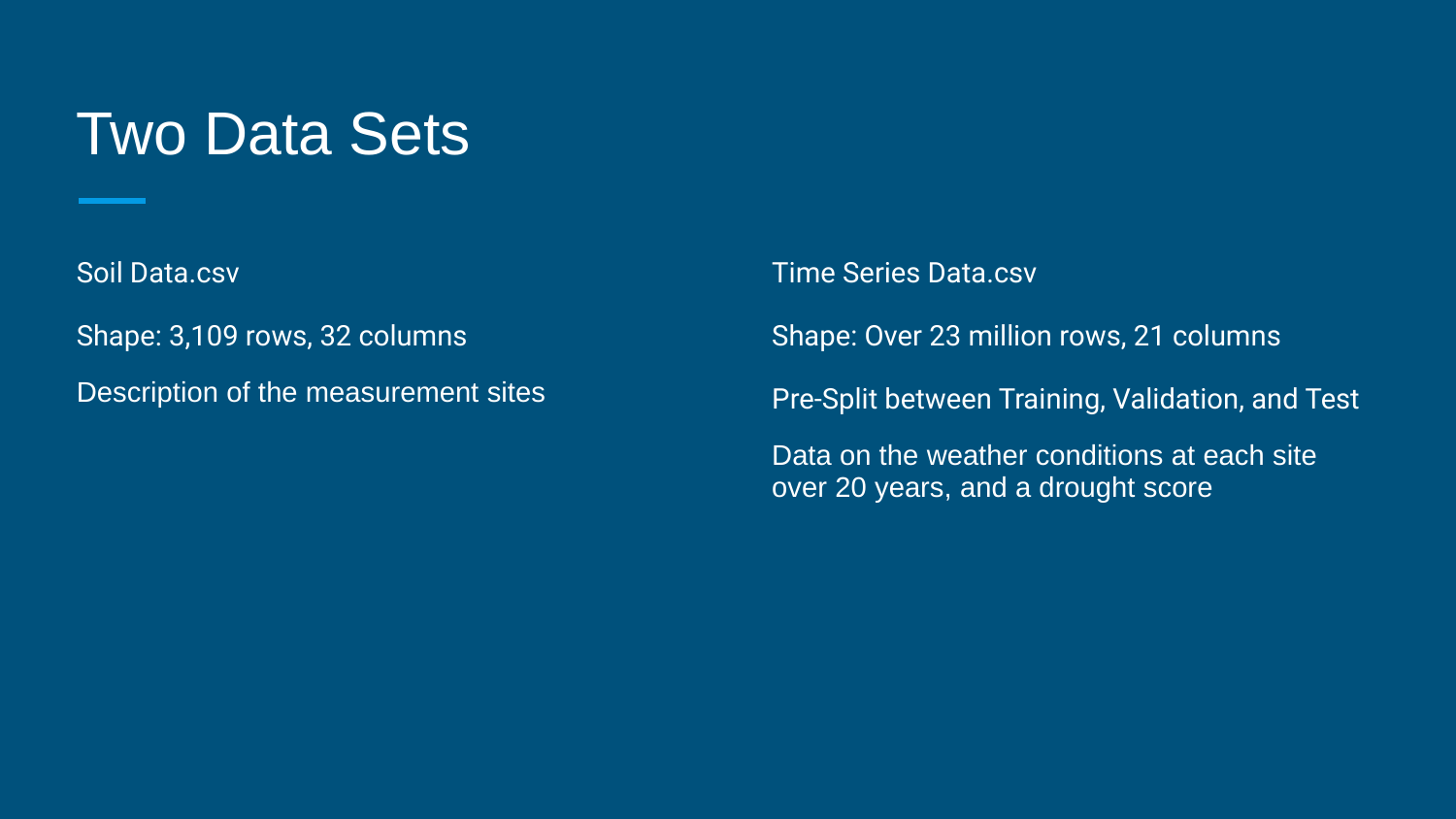

# Two Data Sets
Soil Data.csv
Shape: 3,109 rows, 32 columns
Description of the measurement sites

Time Series Data.csv
Shape: Over 23 million rows, 21 columns
Pre-Split between Training, Validation, and Test
Data on the weather conditions at each site over 20 years, and a drought score